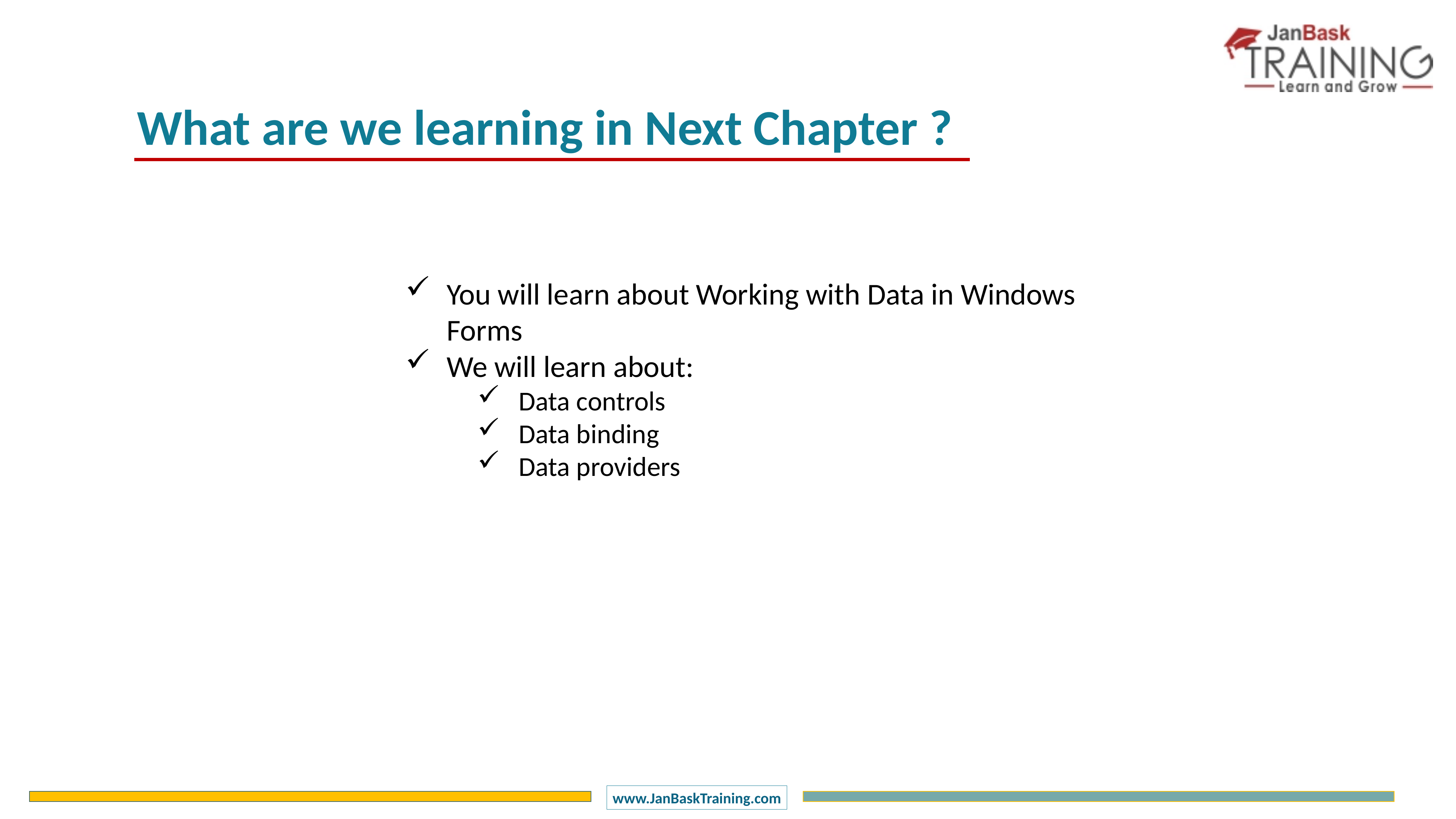

What are we learning in Next Chapter ?
You will learn about Working with Data in Windows Forms
We will learn about:
Data controls
Data binding
Data providers